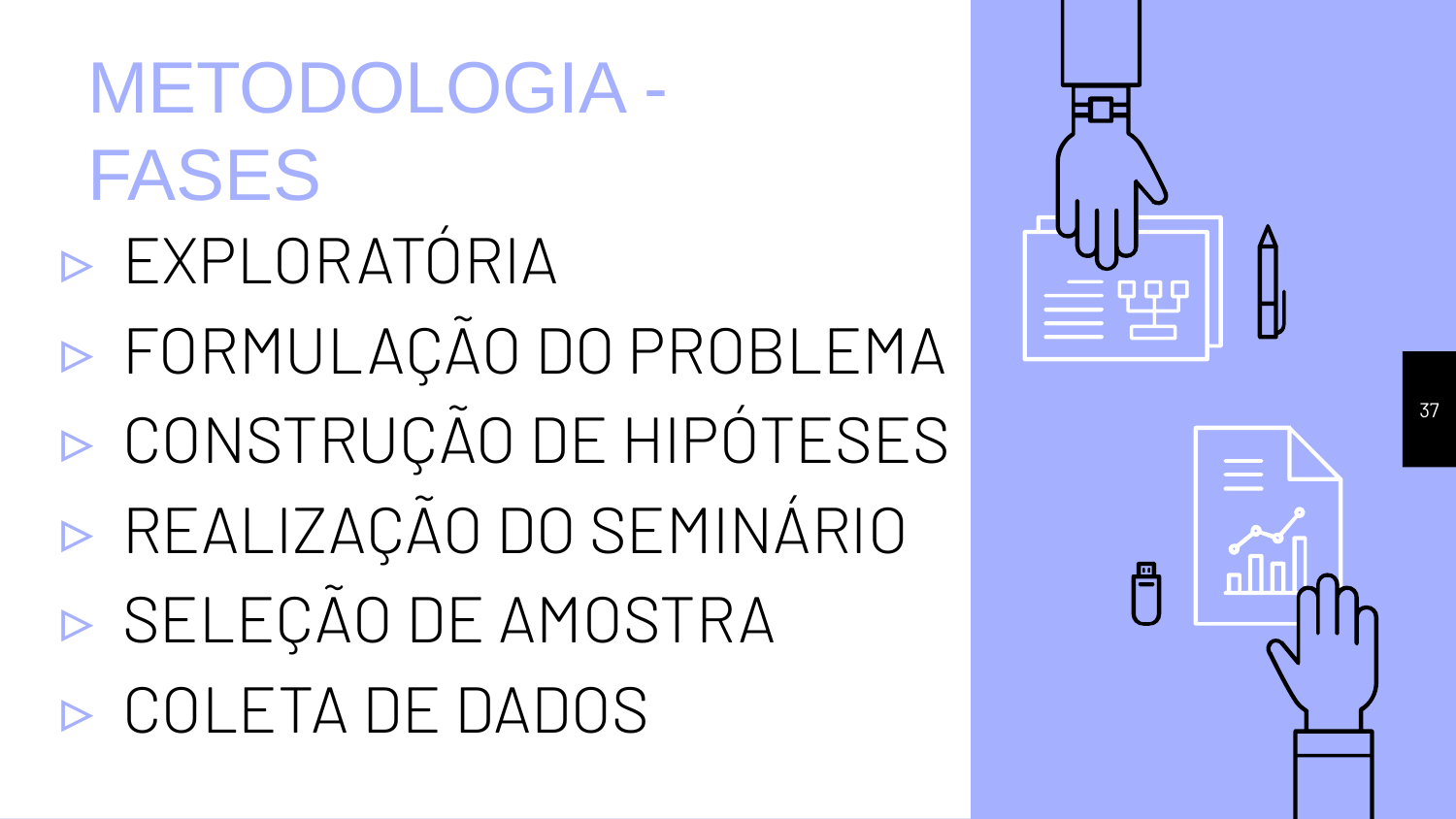

# METODOLOGIA - FASES
EXPLORATÓRIA
FORMULAÇÃO DO PROBLEMA
CONSTRUÇÃO DE HIPÓTESES
REALIZAÇÃO DO SEMINÁRIO
SELEÇÃO DE AMOSTRA
COLETA DE DADOS
37